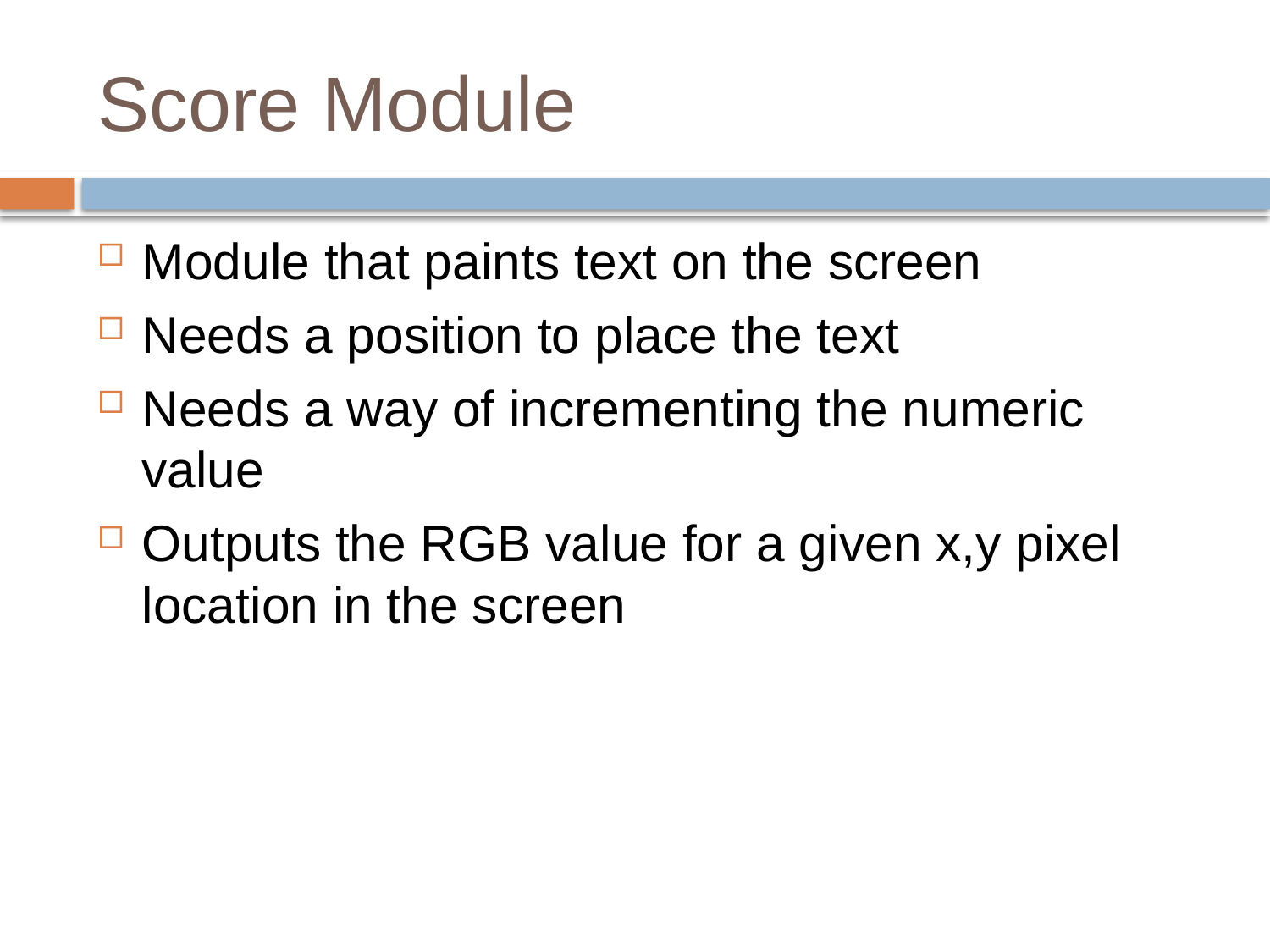

# Score Module
Module that paints text on the screen
Needs a position to place the text
Needs a way of incrementing the numeric value
Outputs the RGB value for a given x,y pixel location in the screen